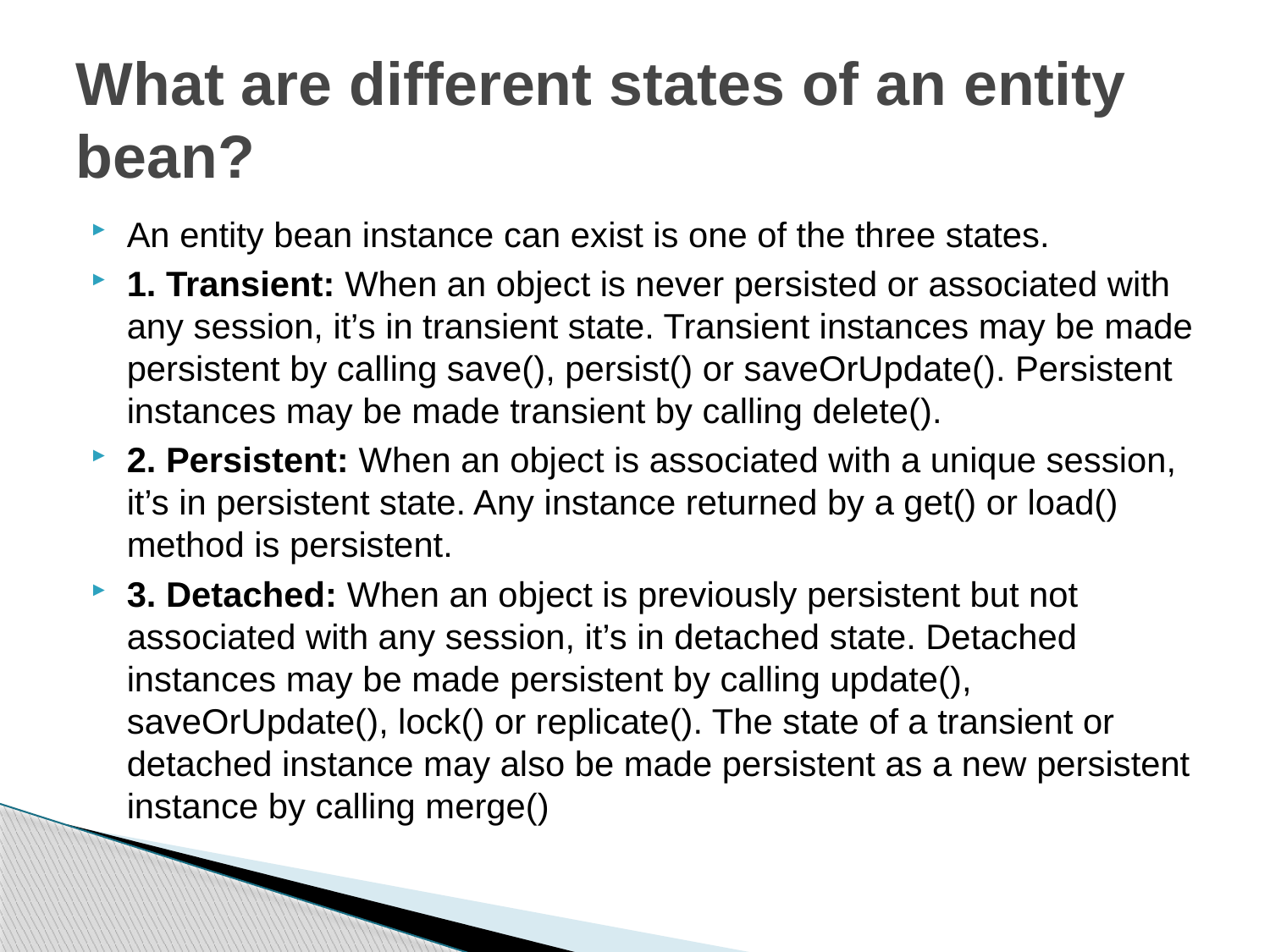

# What are different states of an entity bean?
An entity bean instance can exist is one of the three states.
1. Transient: When an object is never persisted or associated with any session, it’s in transient state. Transient instances may be made persistent by calling save(), persist() or saveOrUpdate(). Persistent instances may be made transient by calling delete().
2. Persistent: When an object is associated with a unique session, it’s in persistent state. Any instance returned by a get() or load() method is persistent.
3. Detached: When an object is previously persistent but not associated with any session, it’s in detached state. Detached instances may be made persistent by calling update(), saveOrUpdate(), lock() or replicate(). The state of a transient or detached instance may also be made persistent as a new persistent instance by calling merge()